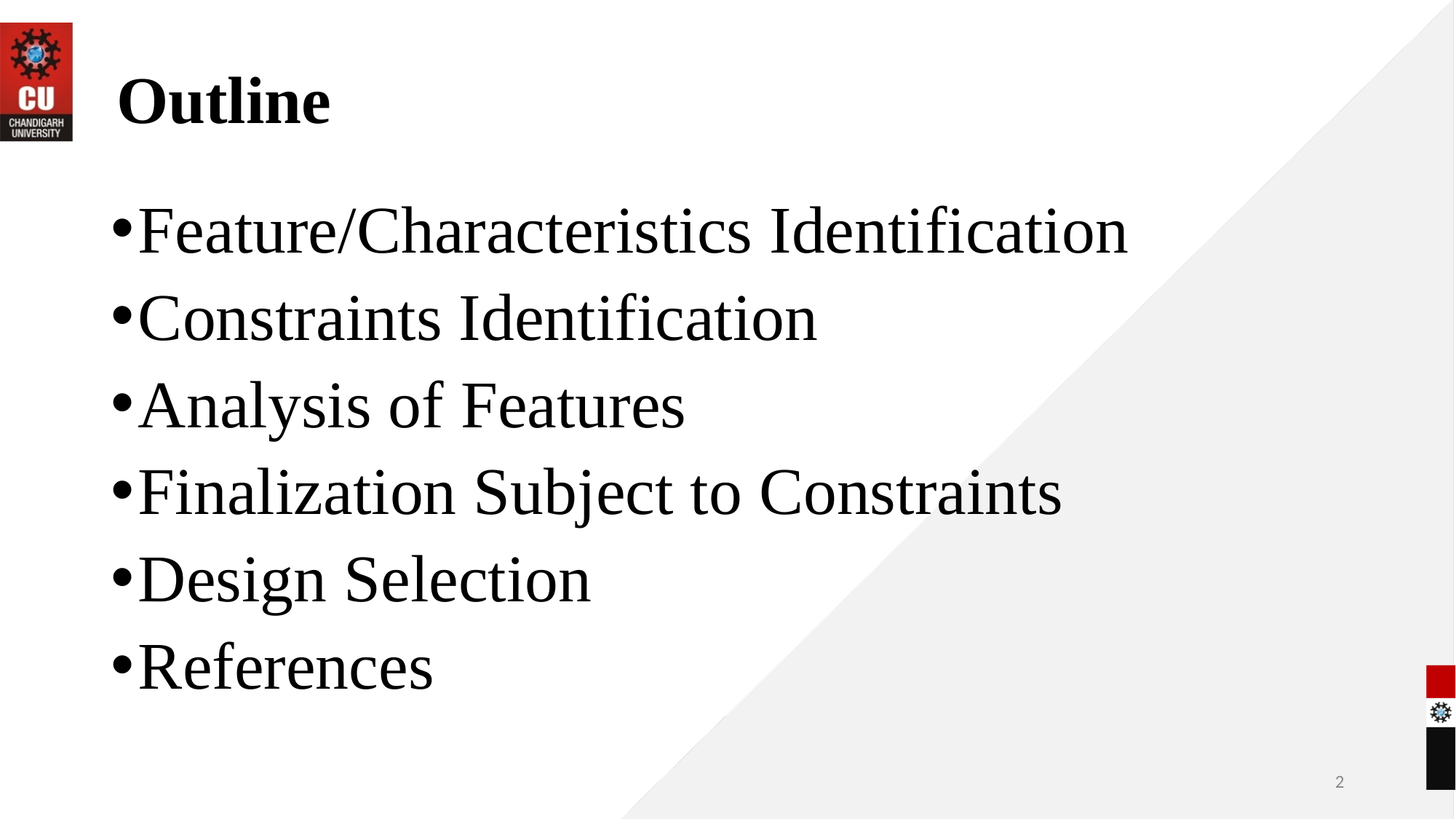

# Outline
Feature/Characteristics Identification
Constraints Identification
Analysis of Features
Finalization Subject to Constraints
Design Selection
References

2